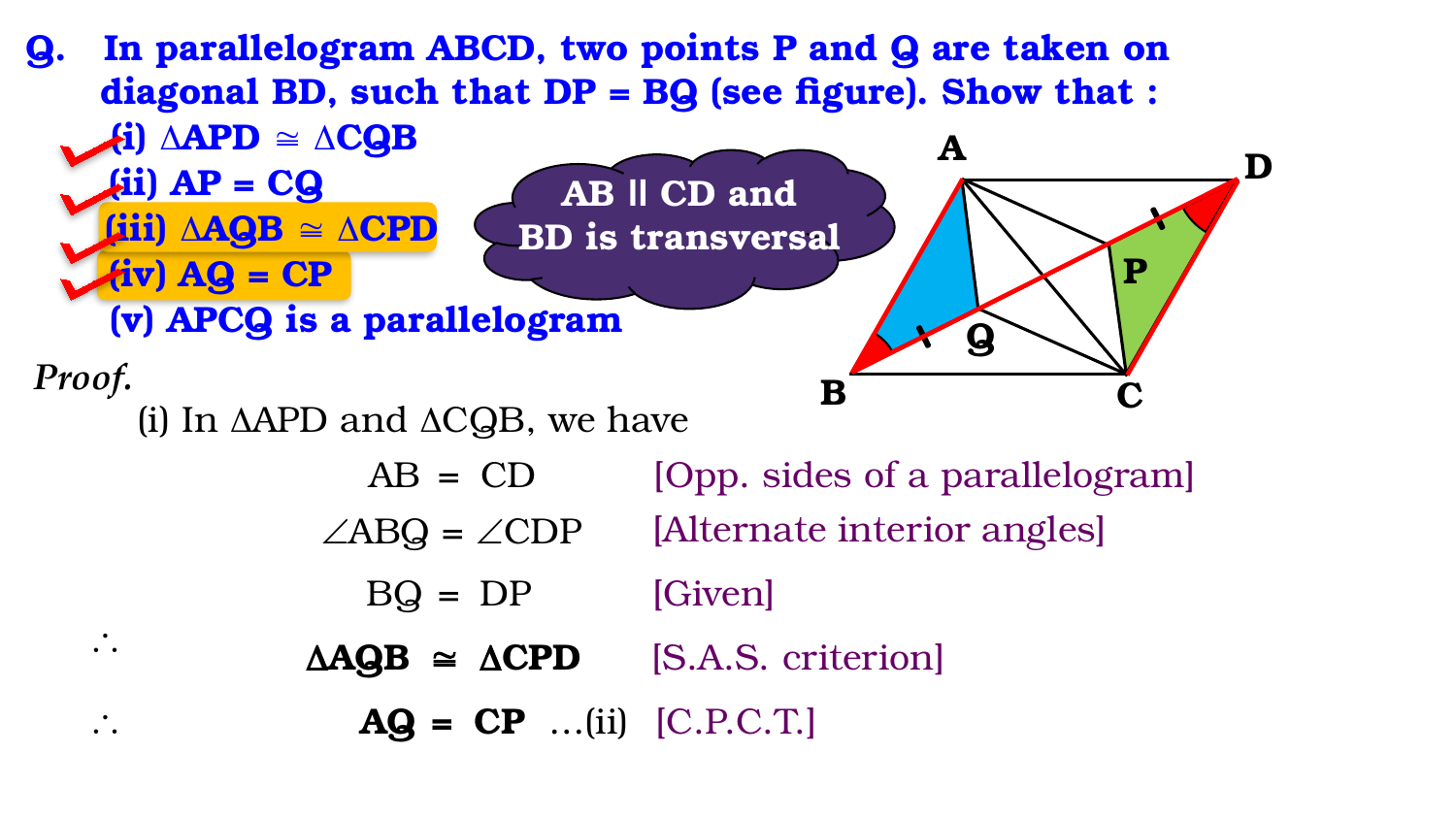

Q.   In parallelogram ABCD, two points P and Q are taken on
diagonal BD, such that DP = BQ (see figure). Show that :
(i) ΔAPD ≅ ΔCQB

A
D
P
Q
B
C

AB ll CD and
BD is transversal
(ii) AP = CQ

(iii) ΔAQB ≅ ΔCPD

(iv) AQ = CP

(v) APCQ is a parallelogram

Proof.
(i) In ΔAPD and ΔCQB, we have
AB
=
CD
[Opp. sides of a parallelogram]
[Alternate interior angles]
∠ABQ = ∠CDP
BQ
=
DP
[Given]
∴
ΔAQB
≅
ΔCPD
[S.A.S. criterion]
∴
AQ
=
CP
…(ii)
[C.P.C.T.]